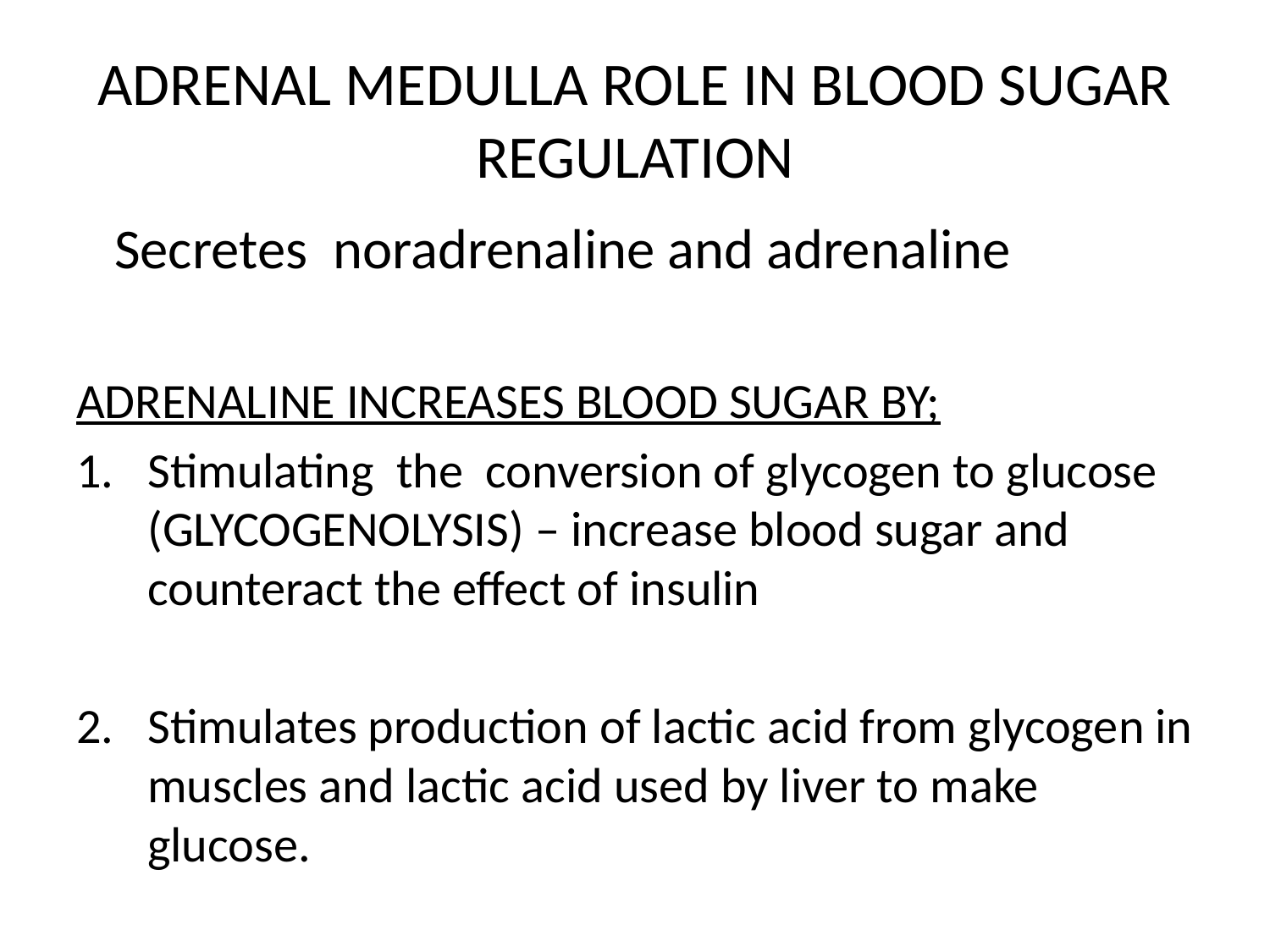

# ADRENAL MEDULLA ROLE IN BLOOD SUGAR REGULATION
   Secretes  noradrenaline and adrenaline

ADRENALINE INCREASES BLOOD SUGAR BY;
Stimulating  the  conversion of glycogen to glucose (GLYCOGENOLYSIS) – increase blood sugar and counteract the effect of insulin

Stimulates production of lactic acid from glycogen in muscles and lactic acid used by liver to make glucose.